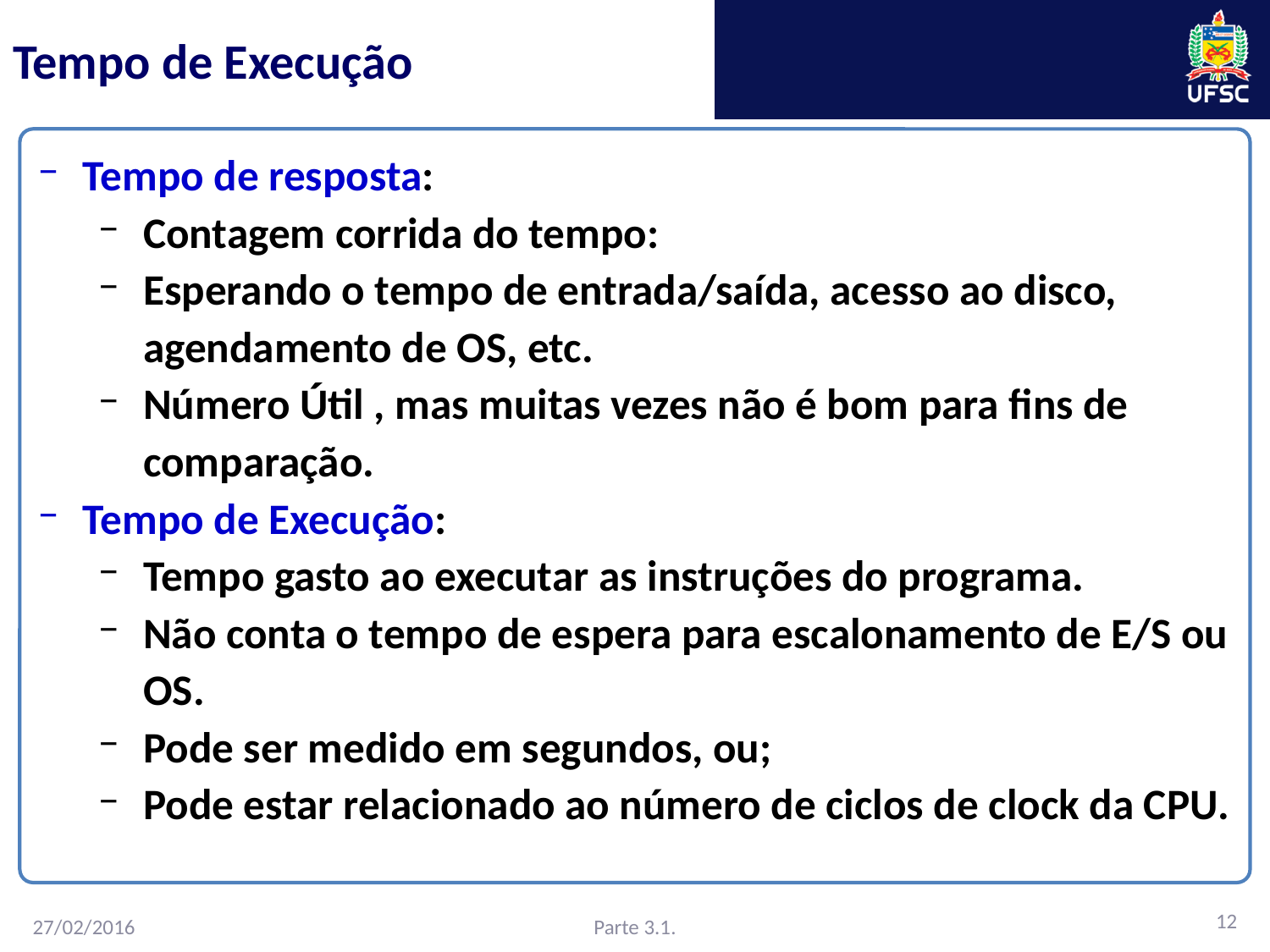

# Tempo de Execução
Tempo de resposta:
Contagem corrida do tempo:
Esperando o tempo de entrada/saída, acesso ao disco, agendamento de OS, etc.
Número Útil , mas muitas vezes não é bom para fins de comparação.
Tempo de Execução:
Tempo gasto ao executar as instruções do programa.
Não conta o tempo de espera para escalonamento de E/S ou OS.
Pode ser medido em segundos, ou;
Pode estar relacionado ao número de ciclos de clock da CPU.

12
Parte 3.1.
27/02/2016